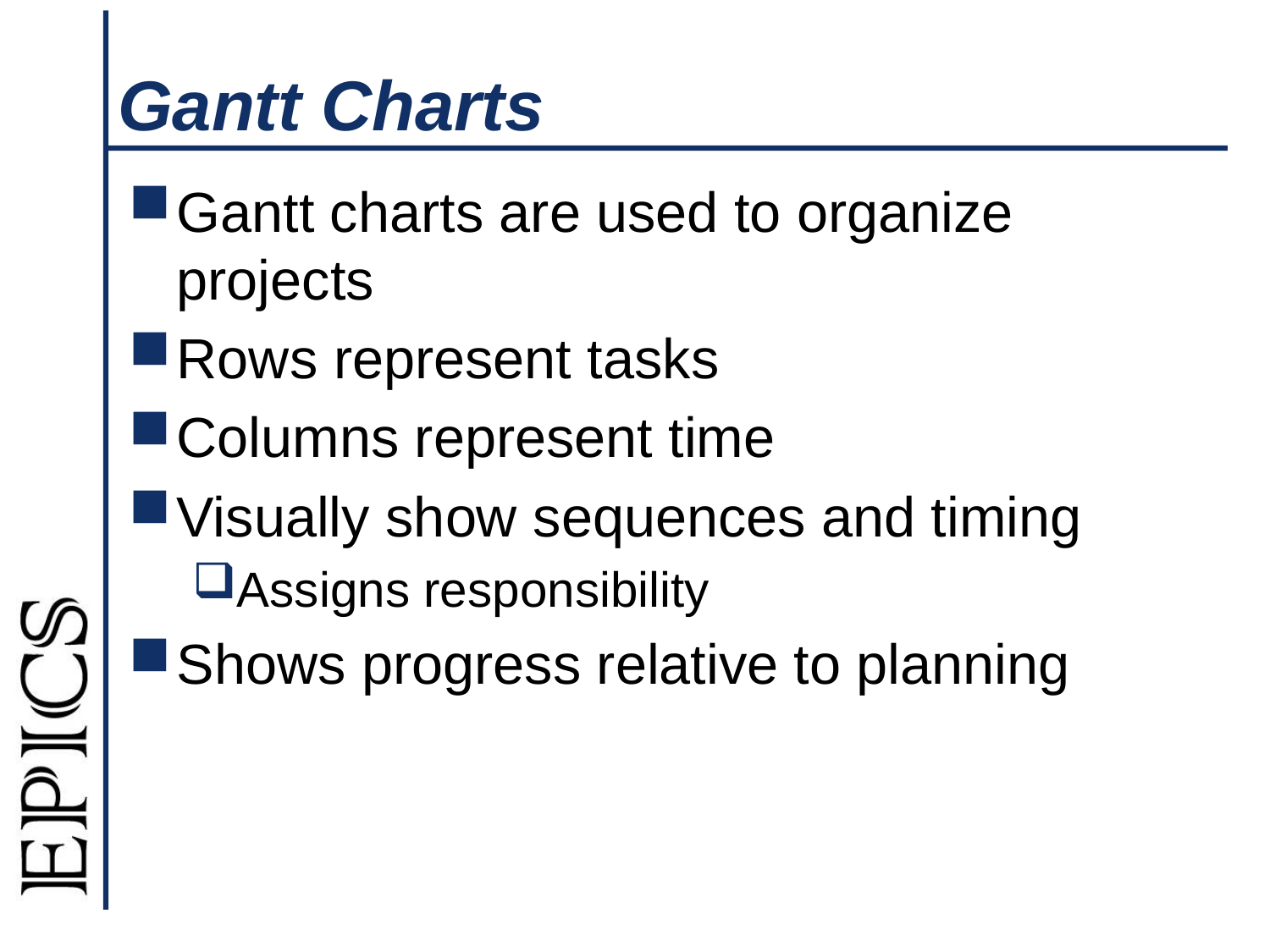

# Gantt Charts
Gantt charts are used to organize projects
Rows represent tasks
Columns represent time
Visually show sequences and timing
Assigns responsibility
Shows progress relative to planning